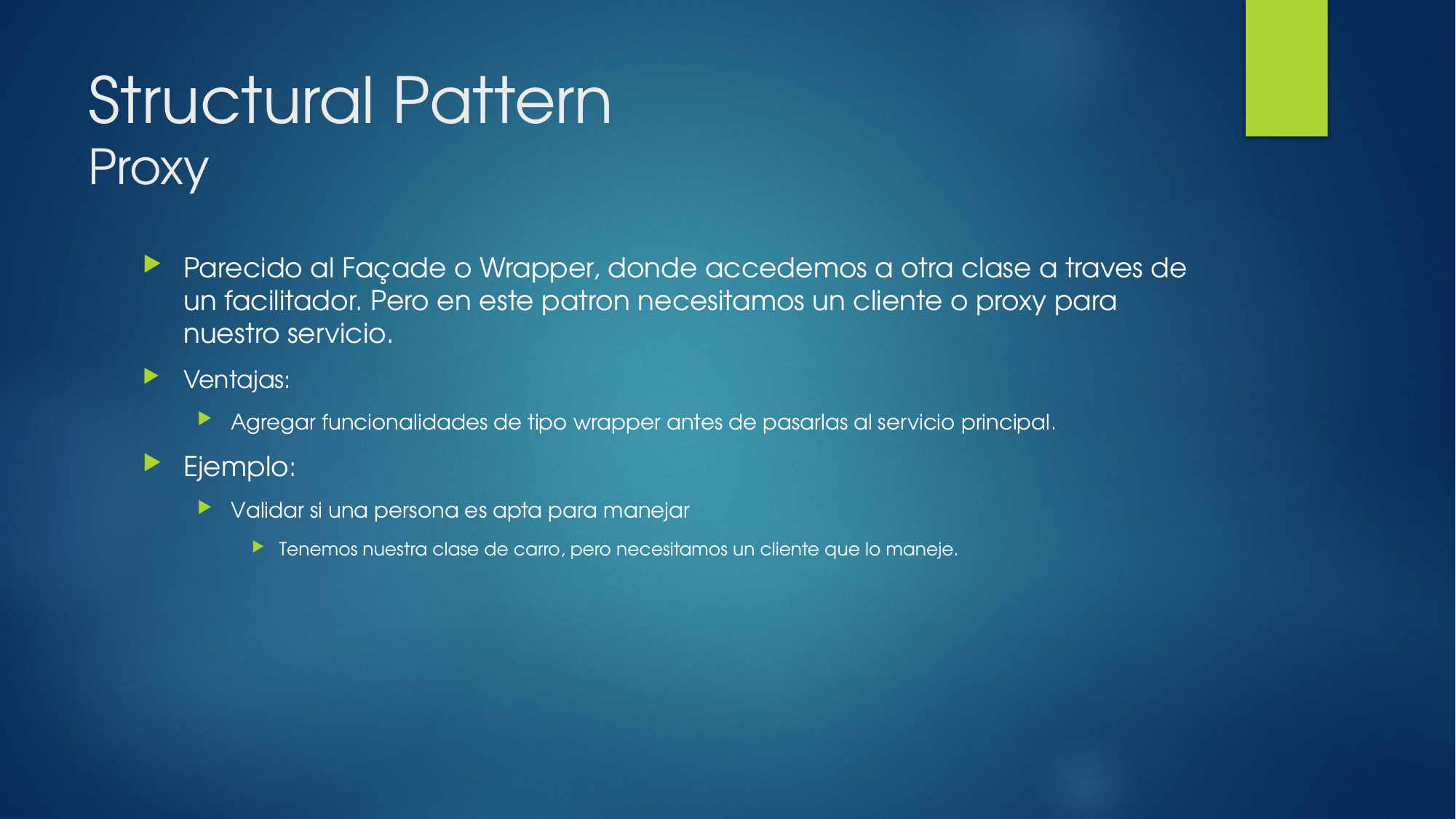

# Structural Pattern Proxy
Parecido al Façade o Wrapper, donde accedemos a otra clase a traves de un facilitador. Pero en este patron necesitamos un cliente o proxy para nuestro servicio.
Ventajas:
Agregar funcionalidades de tipo wrapper antes de pasarlas al servicio principal.
Ejemplo:
Validar si una persona es apta para manejar
Tenemos nuestra clase de carro, pero necesitamos un cliente que lo maneje.